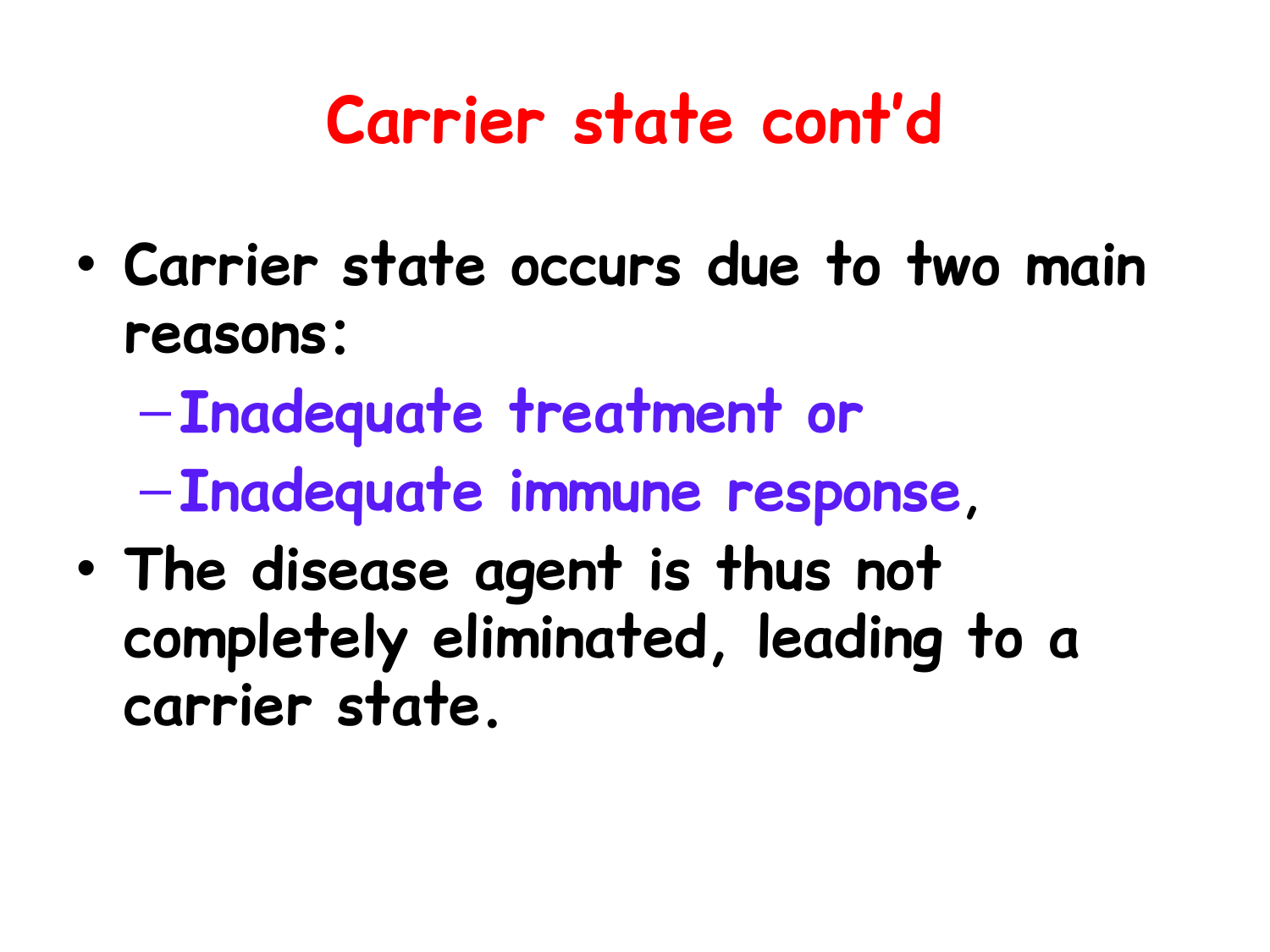

# Carrier state cont’d
Carrier state occurs due to two main reasons:
Inadequate treatment or
Inadequate immune response,
The disease agent is thus not completely eliminated, leading to a carrier state.